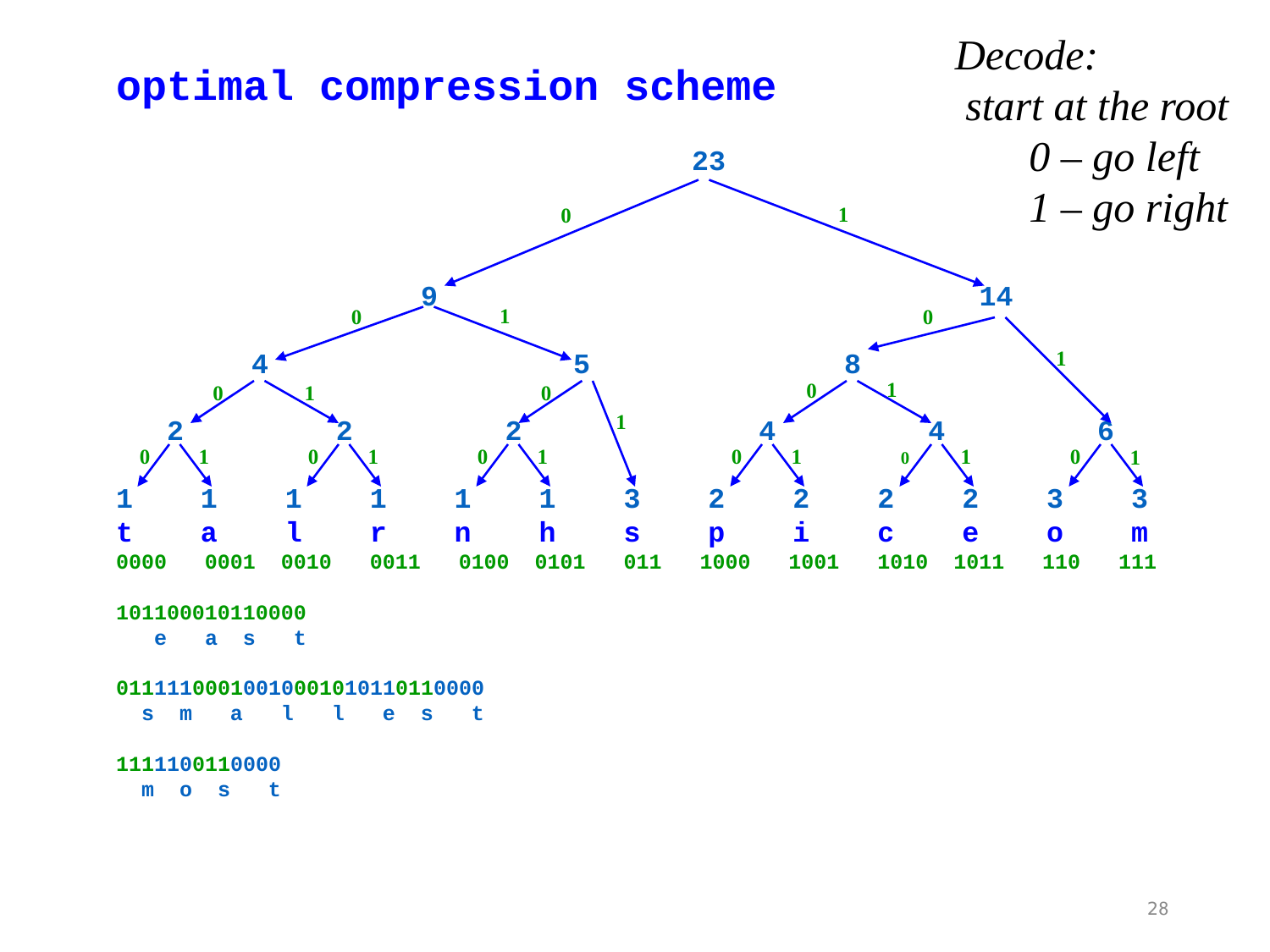

Decode:
 start at the root
       0 – go left
       1 – go right
optimal compression scheme

                                  23

                  9                                14

        4                  5               8

   2         2         2              4         4         6

1    1    1    1    1    1    3    2    2    2    2    3    3
t    a    l    r    n    h    s    p    i    c    e    o    m
0000   0001  0010   0011   0100  0101   011   1000   1001   1010  1011   110   111

101100010110000
   e   a  s   t

01111100010010001010110110000
  s  m   a   l   l   e  s   t

1111100110000
  m  o  s   t

1
0
1
0
0
1
1
0
0
1
0
1
0
1
0
1
0
1
0
1
1
0
1
0
28